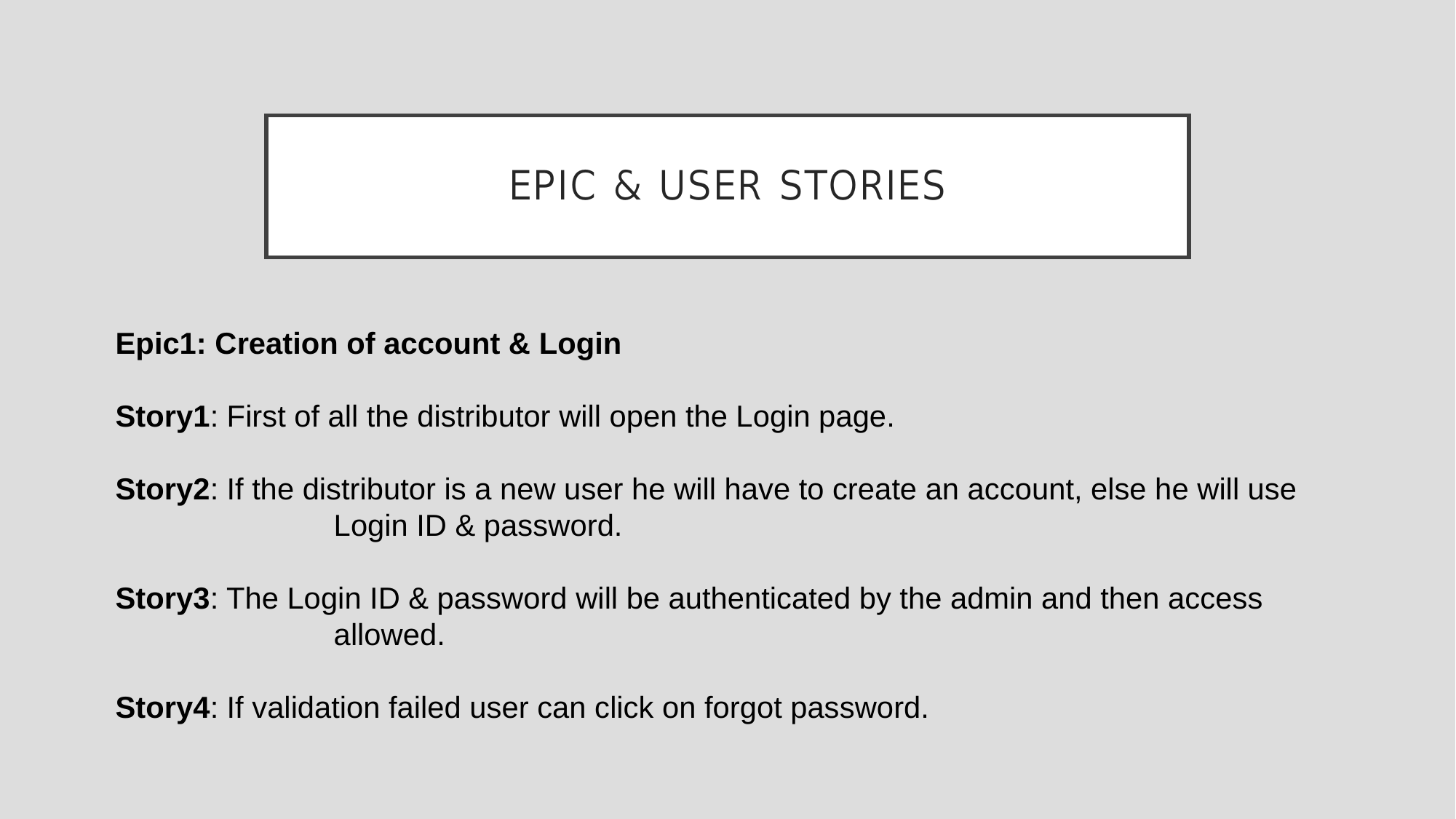

# Epic & user stories
Epic1: Creation of account & Login

Story1: First of all the distributor will open the Login page.

Story2: If the distributor is a new user he will have to create an account, else he will use 			Login ID & password.

Story3: The Login ID & password will be authenticated by the admin and then access 			allowed.

Story4: If validation failed user can click on forgot password.